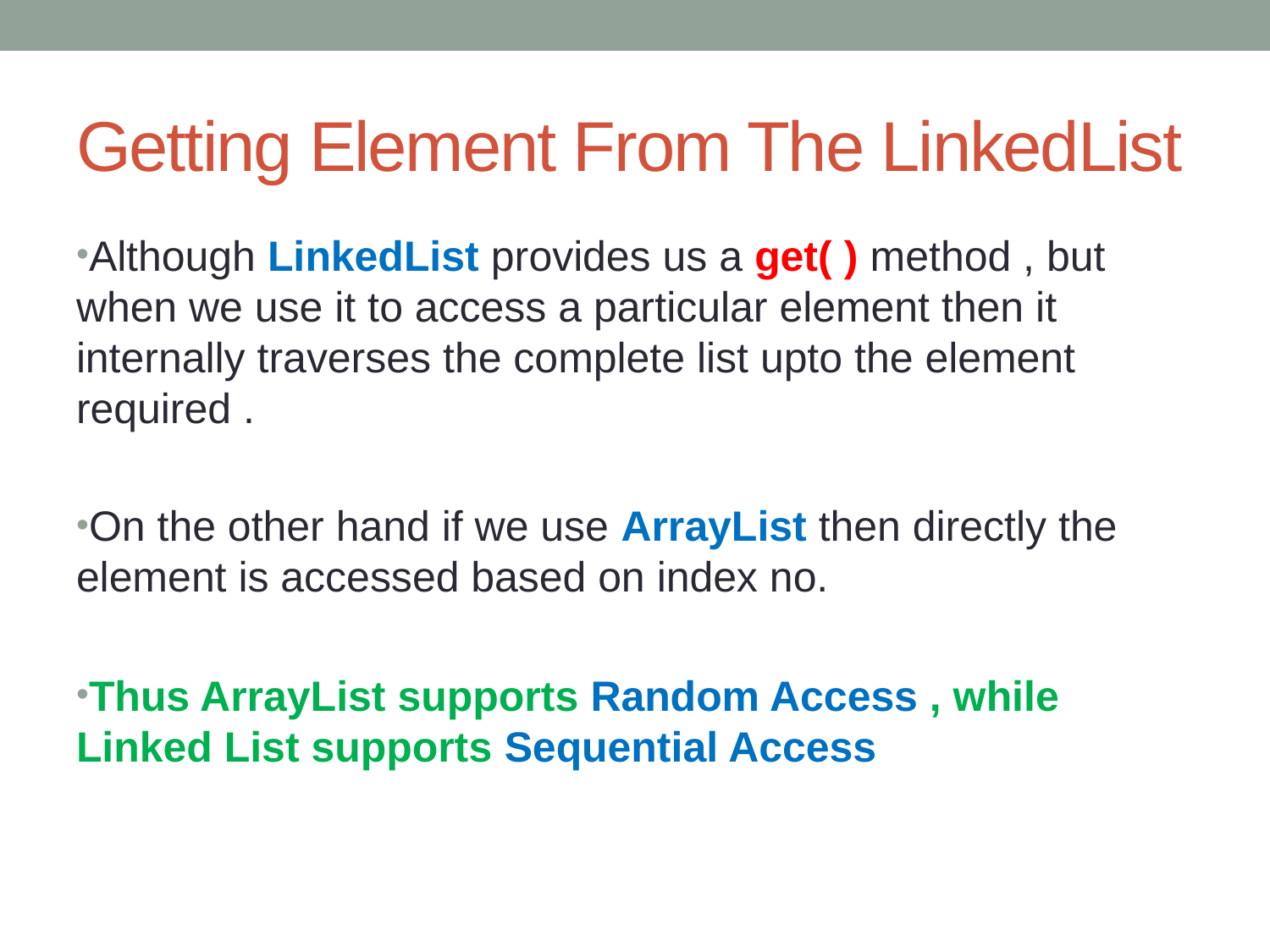

# Getting Element From The LinkedList
Although LinkedList provides us a get( ) method , but when we use it to access a particular element then it internally traverses the complete list upto the element required .

On the other hand if we use ArrayList then directly the element is accessed based on index no.

Thus ArrayList supports Random Access , while Linked List supports Sequential Access